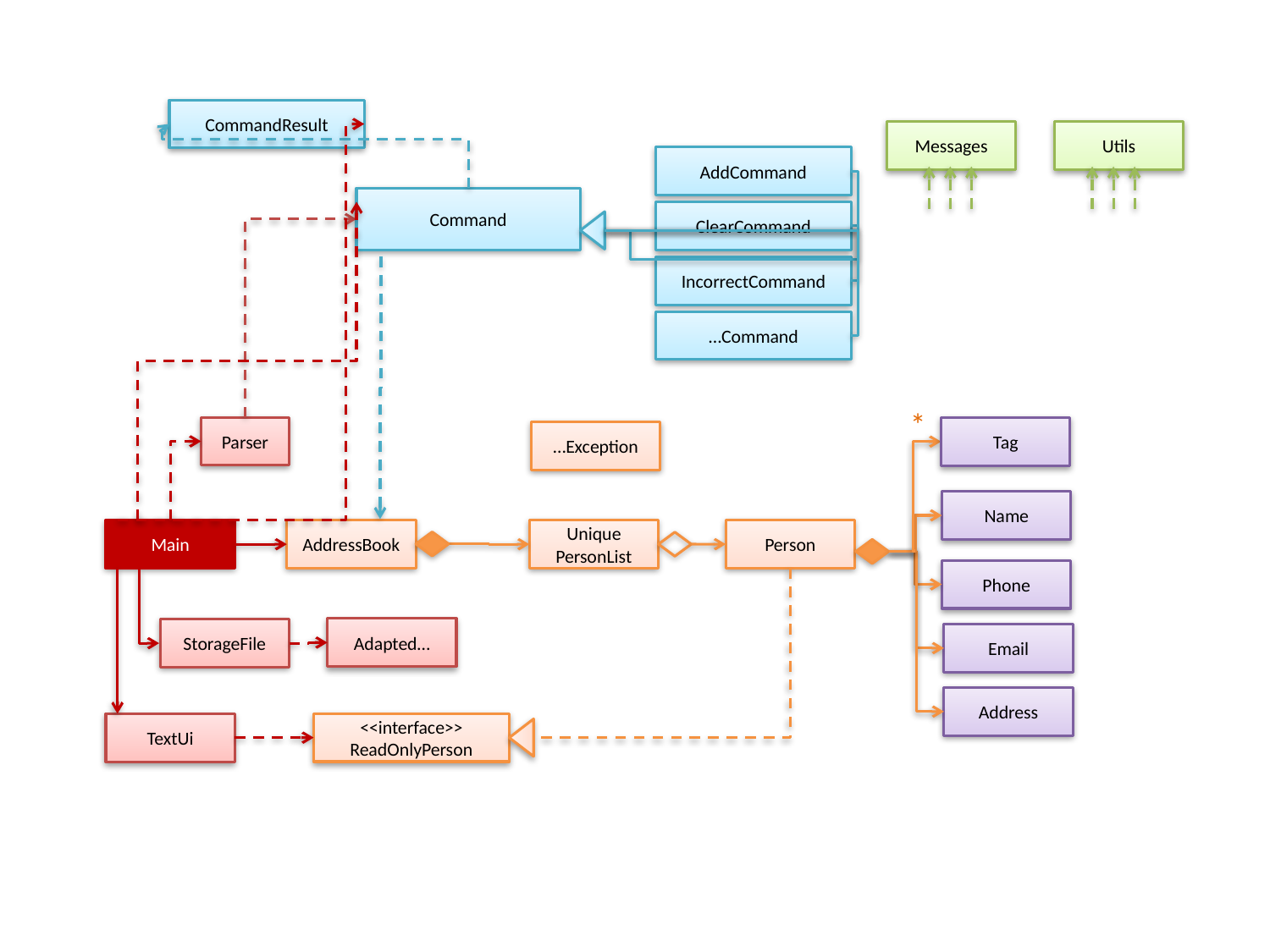

CommandResult
Messages
Utils
AddCommand
Command
ClearCommand

IncorrectCommand
…Command
*
Parser
Tag
…Exception
Name
Main
AddressBook
Unique
PersonList
Person

Phone
Adapted…
StorageFile
Email
Address
<<interface>>
ReadOnlyPerson
TextUi